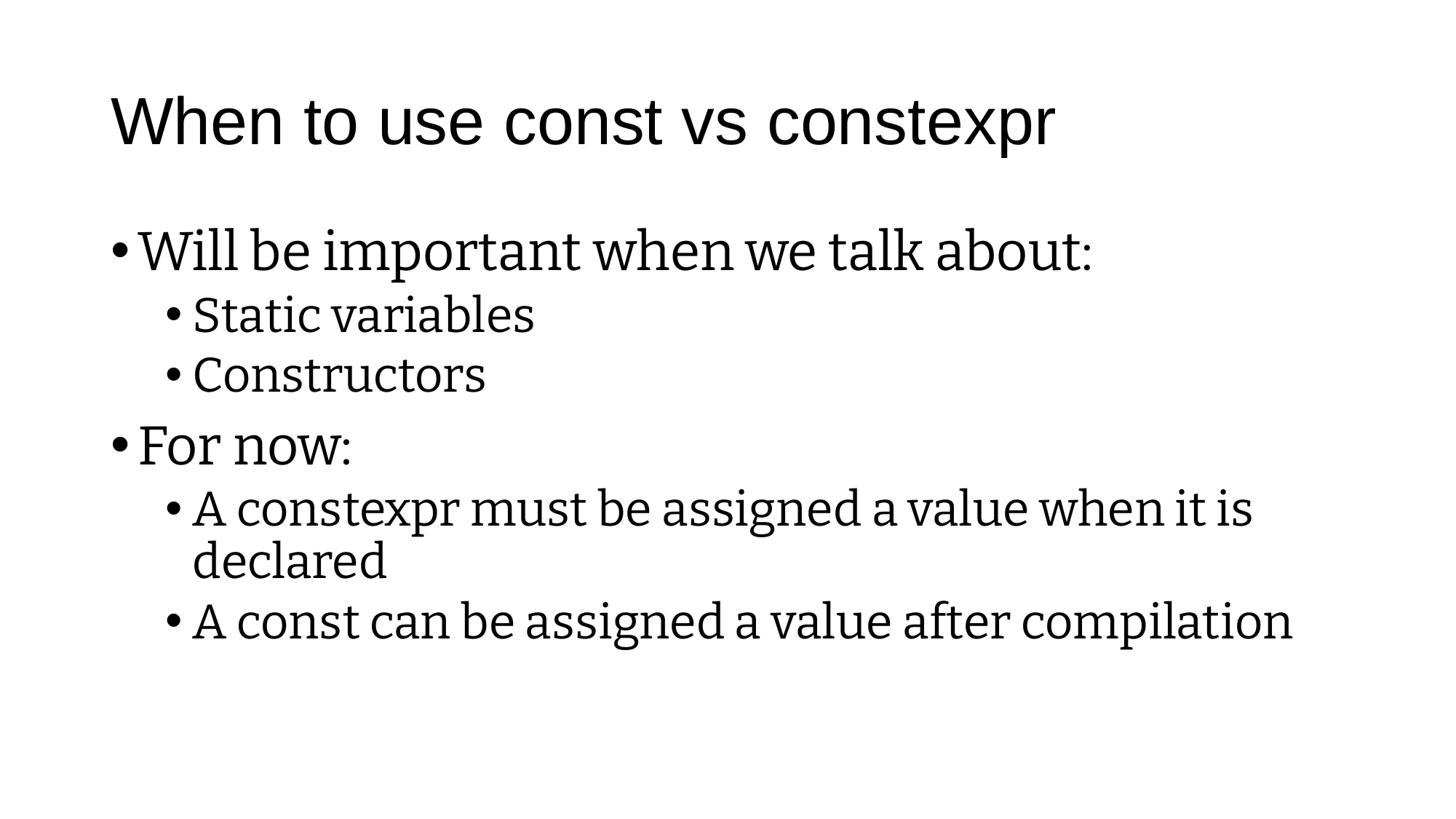

# When to use const vs constexpr
Will be important when we talk about:
Static variables
Constructors
For now:
A constexpr must be assigned a value when it is declared
A const can be assigned a value after compilation